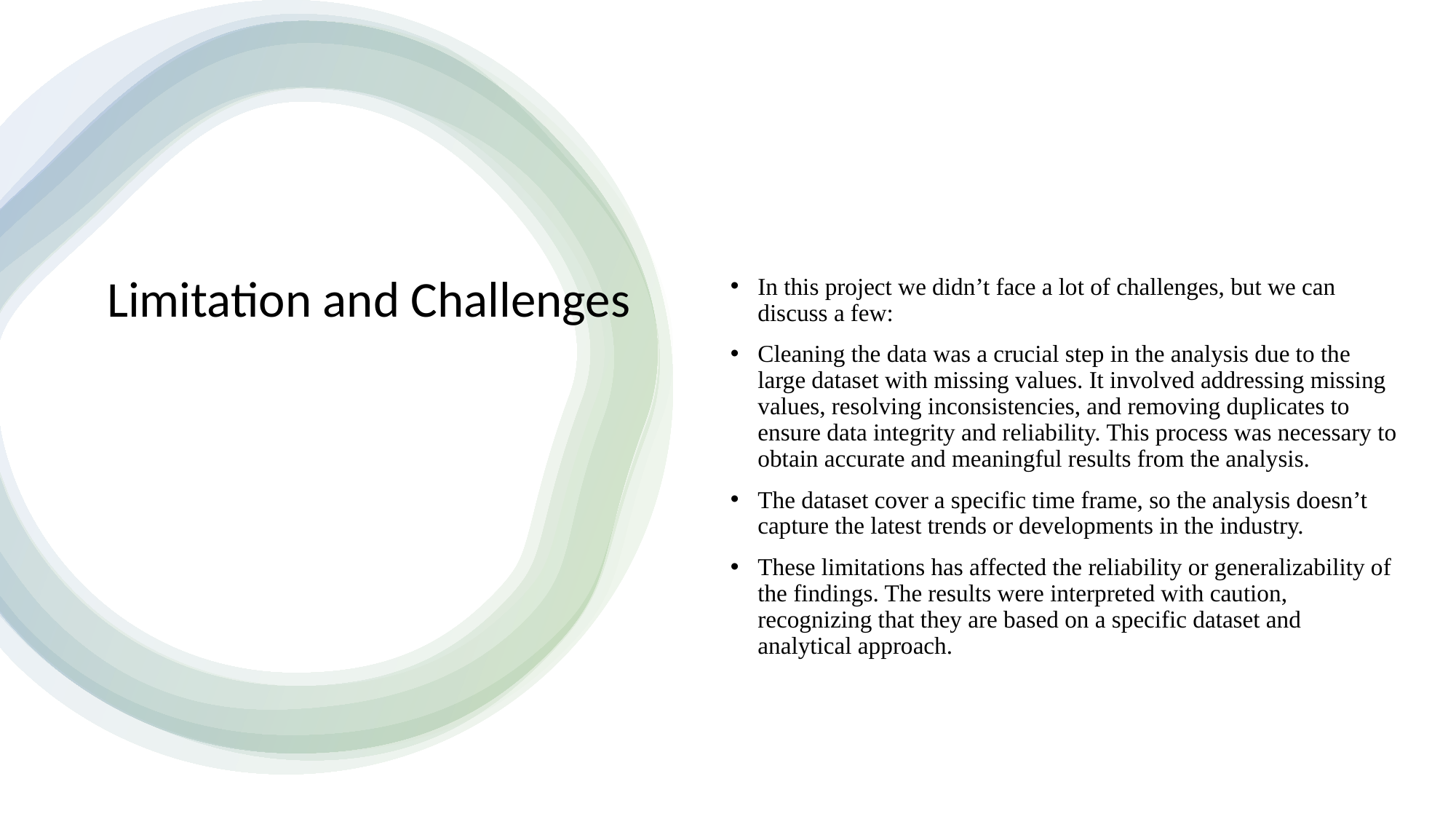

In this project we didn’t face a lot of challenges, but we can discuss a few:
Cleaning the data was a crucial step in the analysis due to the large dataset with missing values. It involved addressing missing values, resolving inconsistencies, and removing duplicates to ensure data integrity and reliability. This process was necessary to obtain accurate and meaningful results from the analysis.
The dataset cover a specific time frame, so the analysis doesn’t capture the latest trends or developments in the industry.
These limitations has affected the reliability or generalizability of the findings. The results were interpreted with caution, recognizing that they are based on a specific dataset and analytical approach.
# Limitation and Challenges